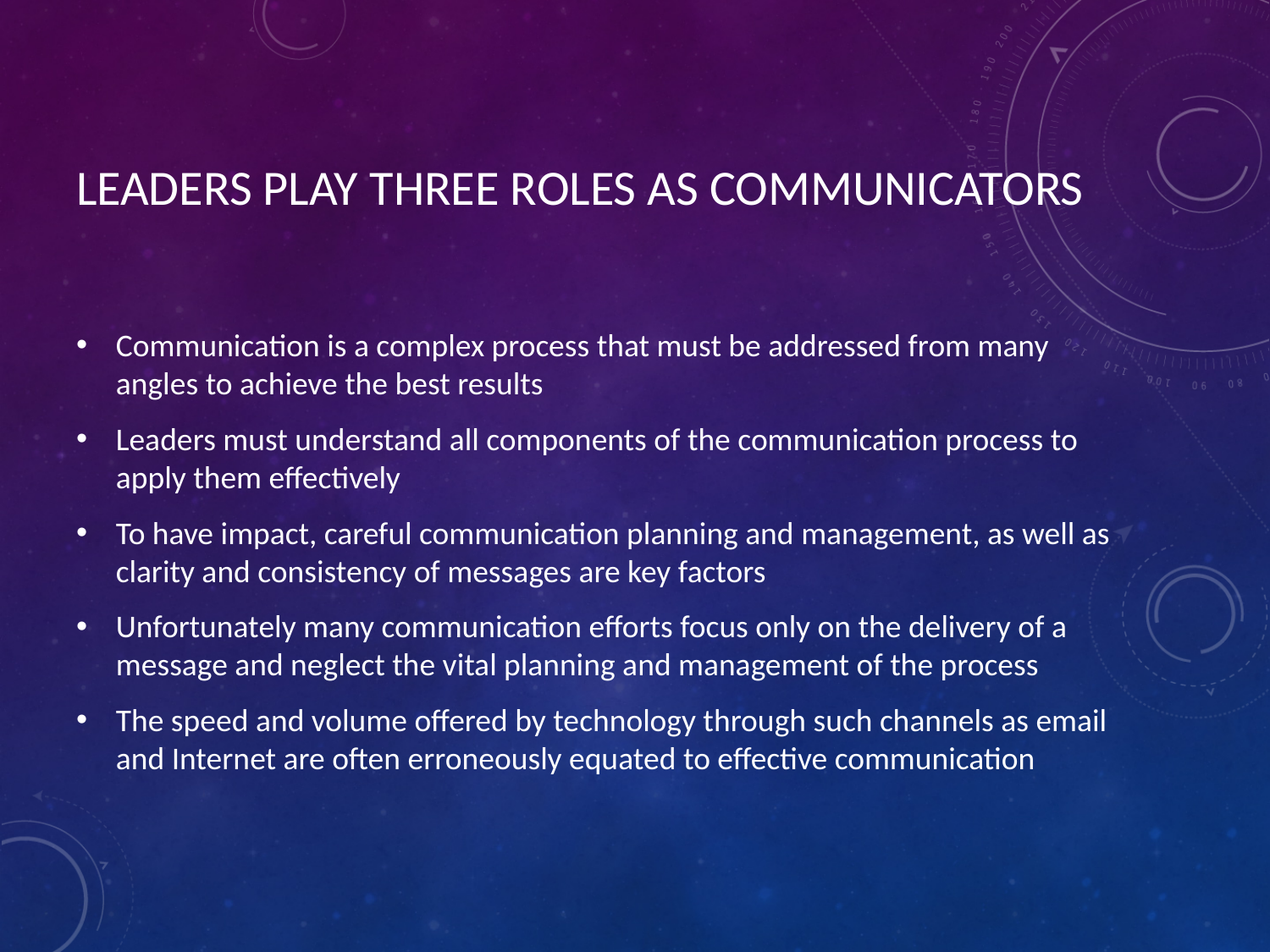

# Leaders play three roles as communicators
Communication is a complex process that must be addressed from many angles to achieve the best results
Leaders must understand all components of the communication process to apply them effectively
To have impact, careful communication planning and management, as well as clarity and consistency of messages are key factors
Unfortunately many communication efforts focus only on the delivery of a message and neglect the vital planning and management of the process
The speed and volume offered by technology through such channels as email and Internet are often erroneously equated to effective communication